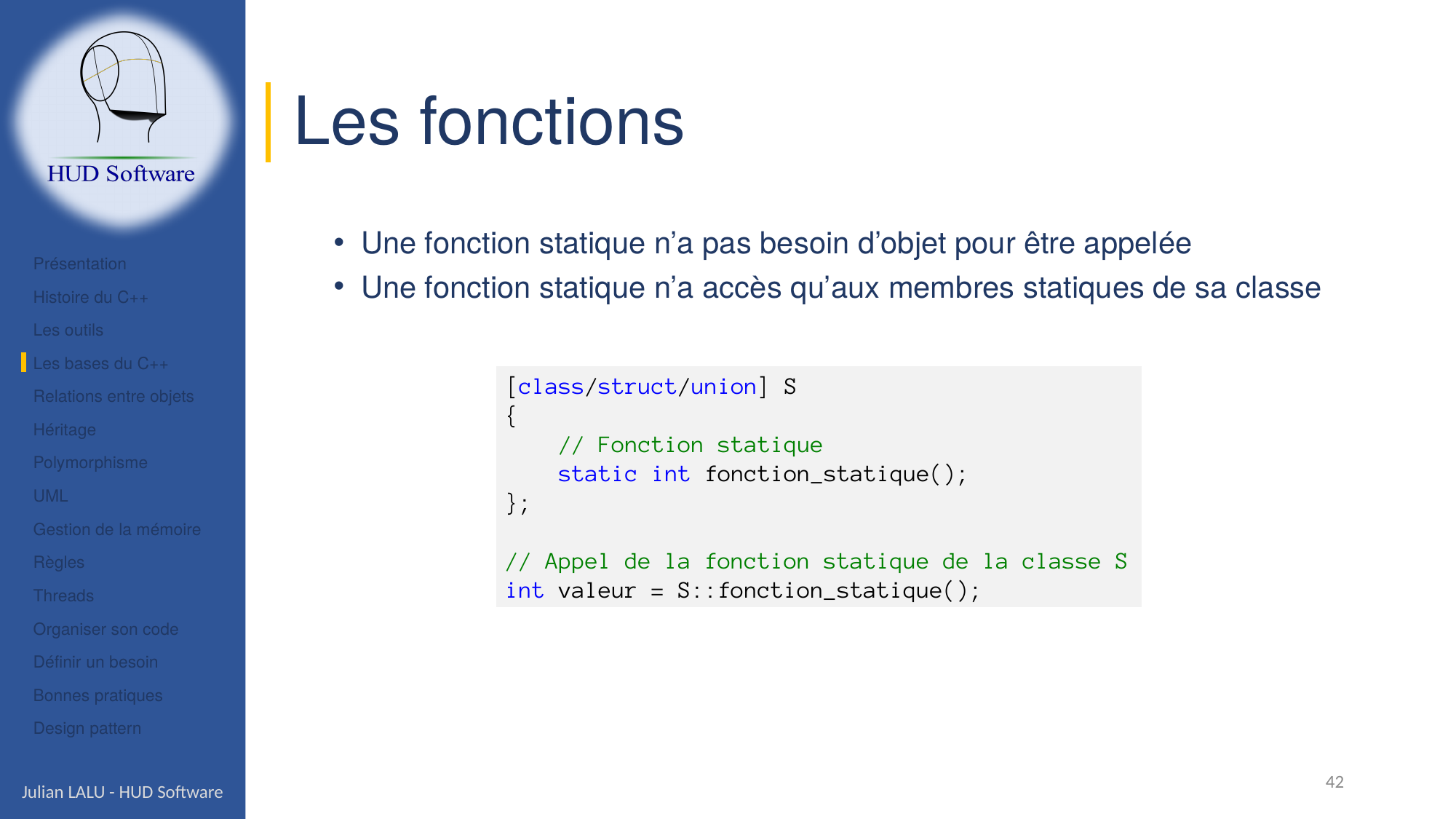

# Les fonctions
Une fonction statique n’a pas besoin d’objet pour être appelée
Une fonction statique n’a accès qu’aux membres statiques de sa classe

Présentation
Histoire du C++
Les outils
Les bases du C++
Relations entre objets
Héritage
Polymorphisme
UML
Gestion de la mémoire
Règles
Threads
Organiser son code
Définir un besoin
Bonnes pratiques
Design pattern
[class/struct/union] S
{
    // Fonction statique
    static int fonction_statique();
};

// Appel de la fonction statique de la classe S
int valeur = S::fonction_statique();
42